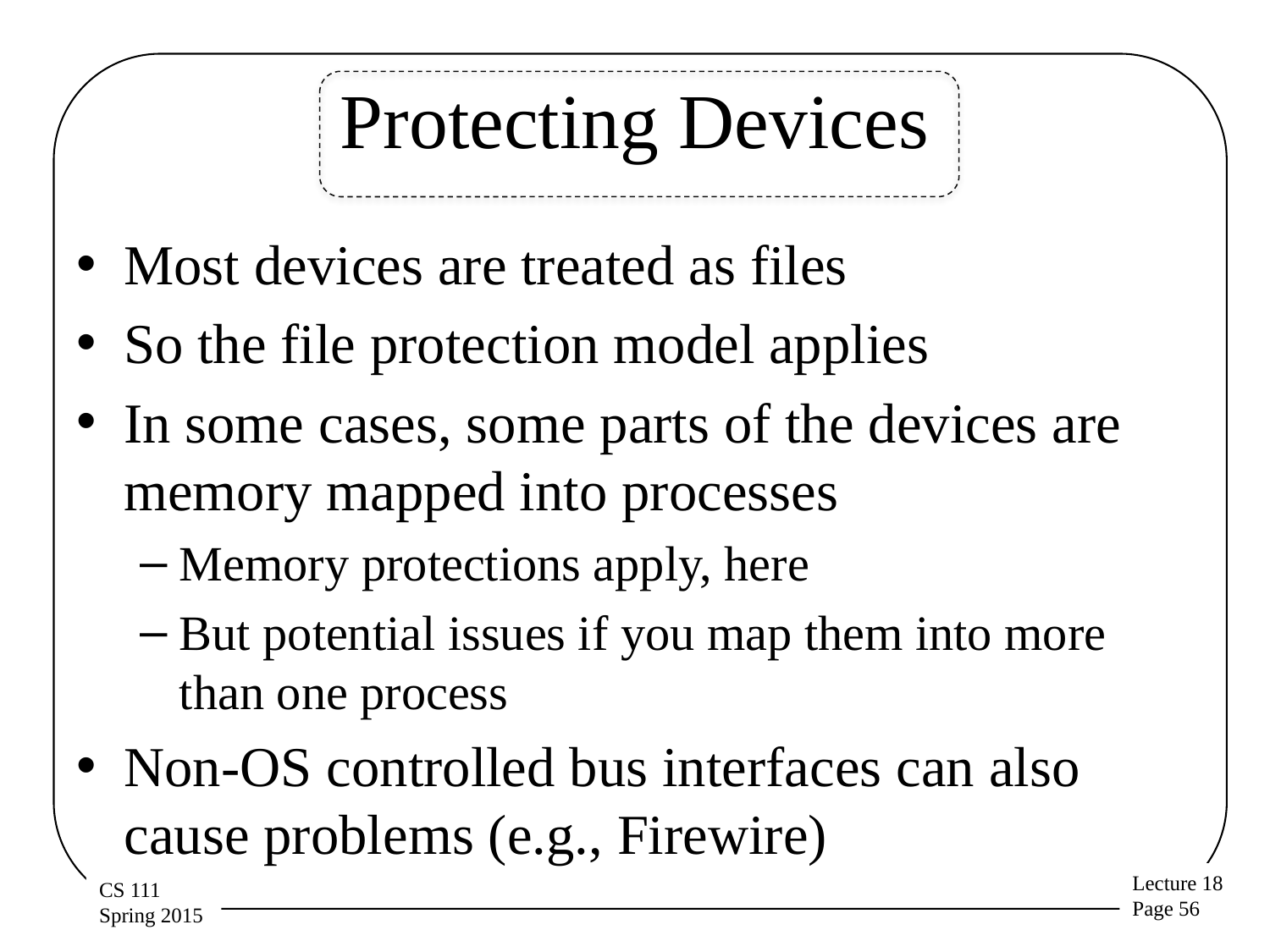

# Protecting Devices

Most devices are treated as files
So the file protection model applies
In some cases, some parts of the devices are memory mapped into processes
Memory protections apply, here
But potential issues if you map them into more than one process
Non-OS controlled bus interfaces can also cause problems (e.g., Firewire)